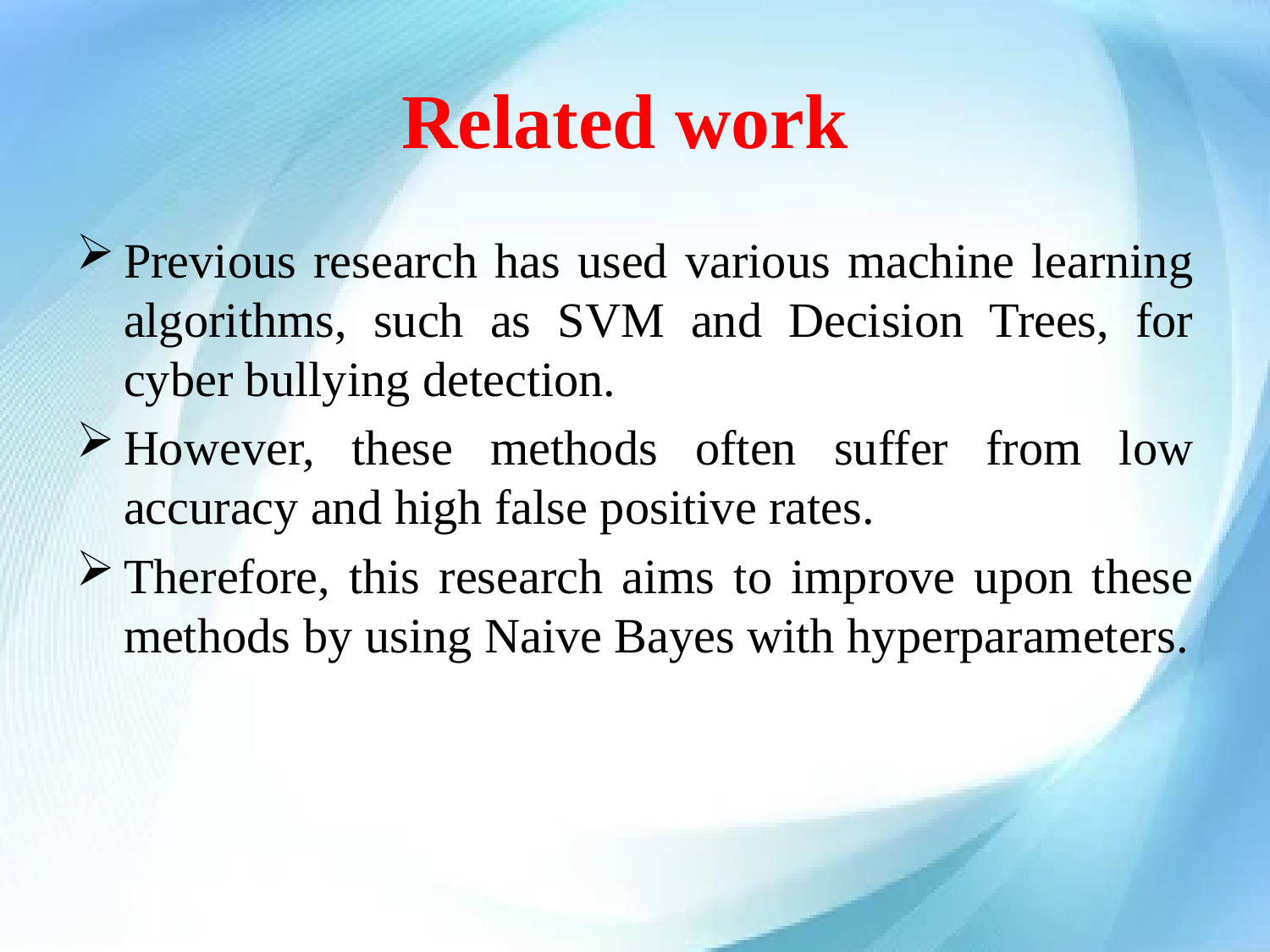

# Related work
Previous research has used various machine learning algorithms, such as SVM and Decision Trees, for cyber bullying detection.
However, these methods often suffer from low accuracy and high false positive rates.
Therefore, this research aims to improve upon these methods by using Naive Bayes with hyperparameters.